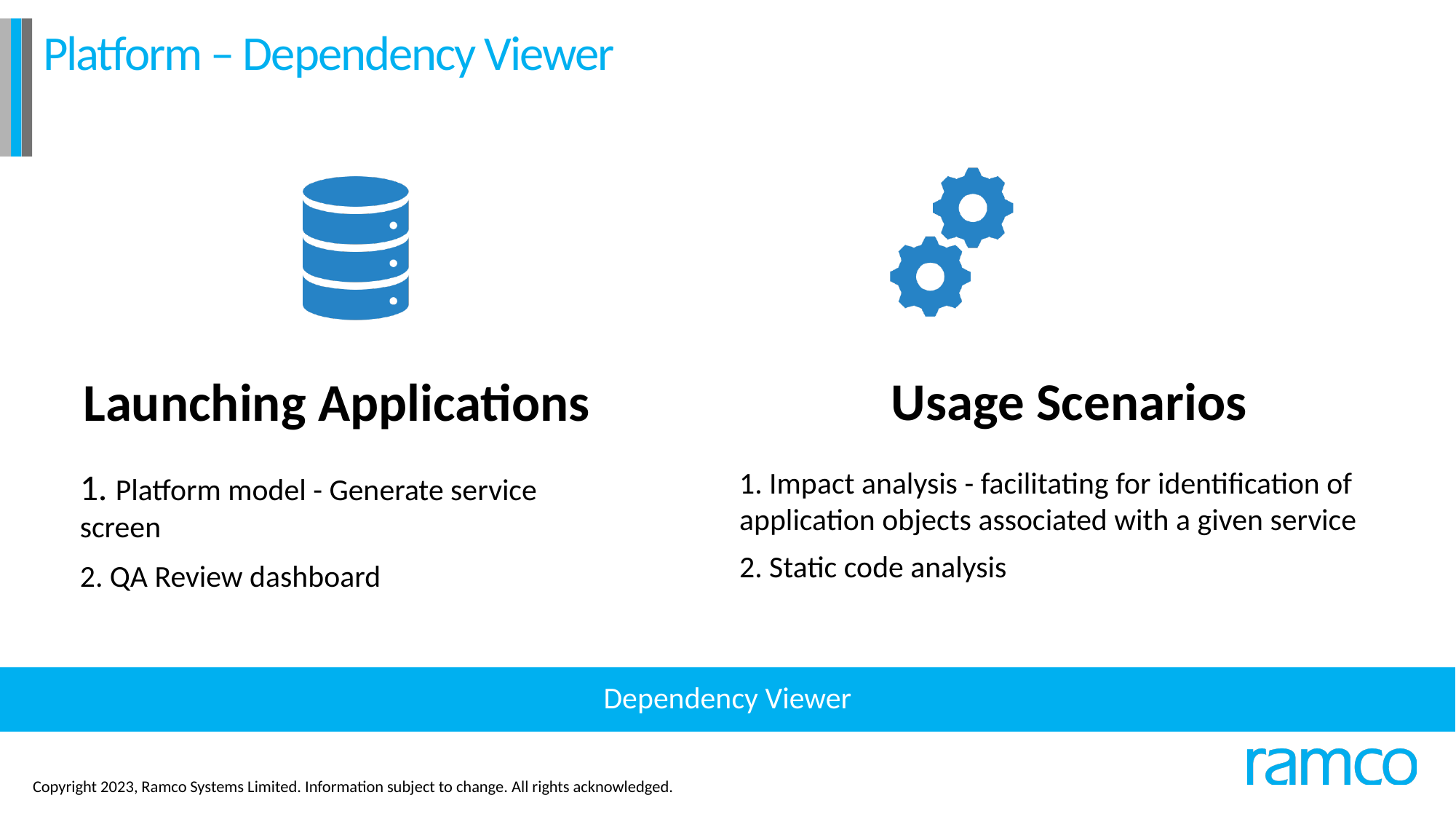

# Platform – Dependency Viewer
Launching Applications
1. Platform model - Generate service screen
2. QA Review dashboard
Usage Scenarios
1. Impact analysis - facilitating for identification of application objects associated with a given service
2. Static code analysis
Dependency Viewer